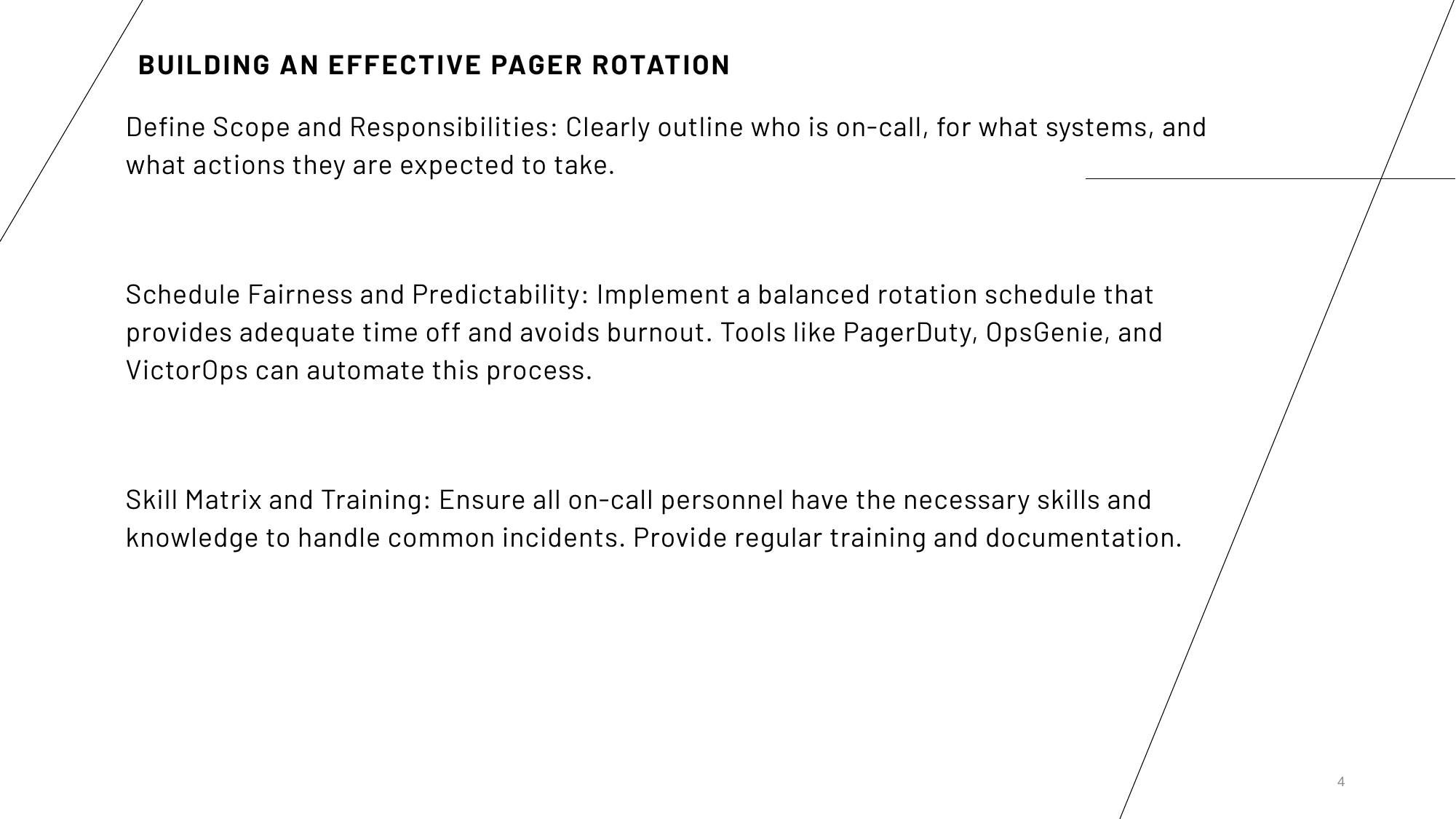

# Building an Effective Pager Rotation
Define Scope and Responsibilities: Clearly outline who is on-call, for what systems, and what actions they are expected to take.

Schedule Fairness and Predictability: Implement a balanced rotation schedule that provides adequate time off and avoids burnout. Tools like PagerDuty, OpsGenie, and VictorOps can automate this process.

Skill Matrix and Training: Ensure all on-call personnel have the necessary skills and knowledge to handle common incidents. Provide regular training and documentation.

4